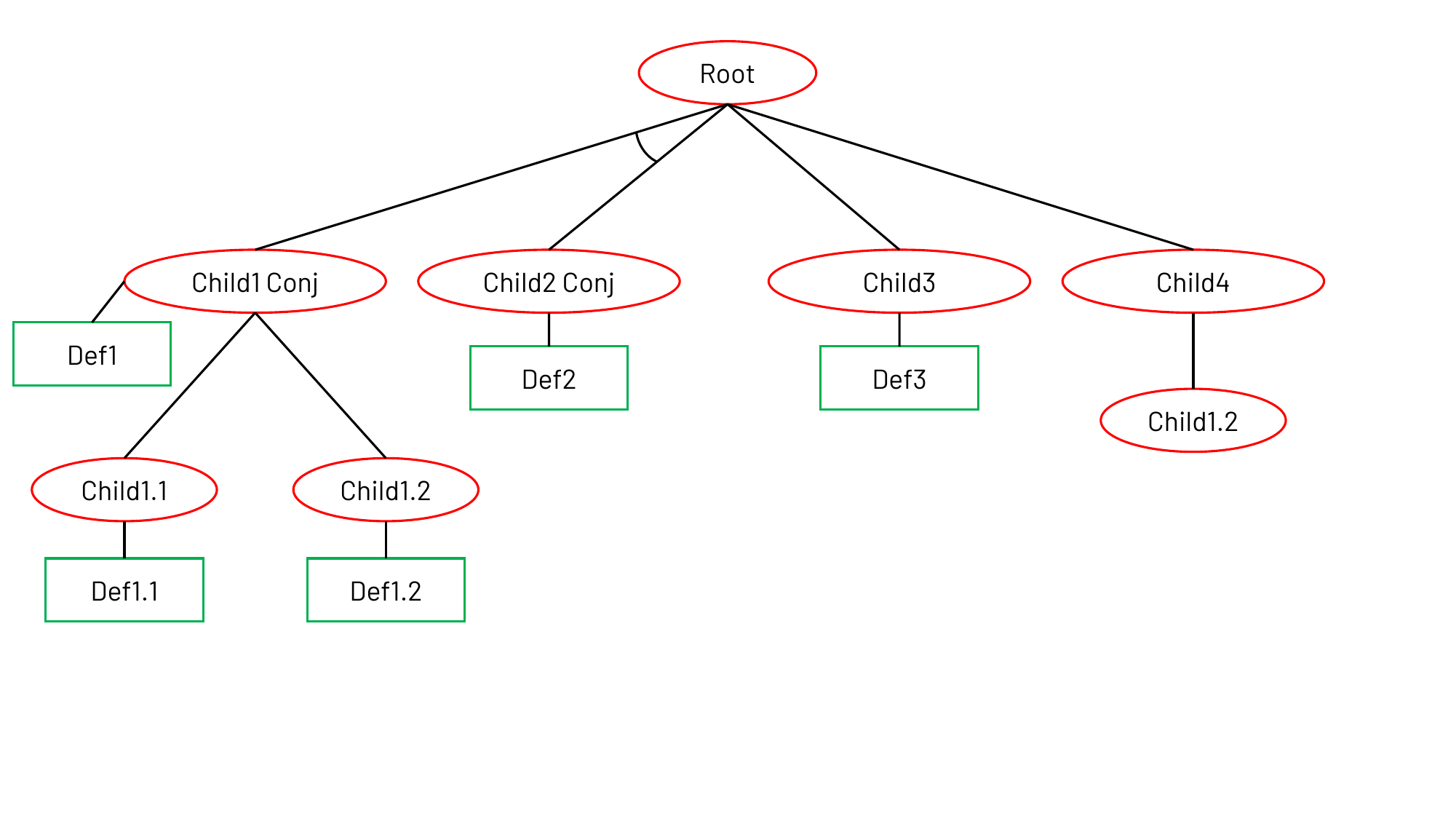

Root

Child4
Child2 Conj
Child3
Child1 Conj
Def1
Def2
Def3
Child1.2
Child1.2
Child1.1
Def1.1
Def1.2